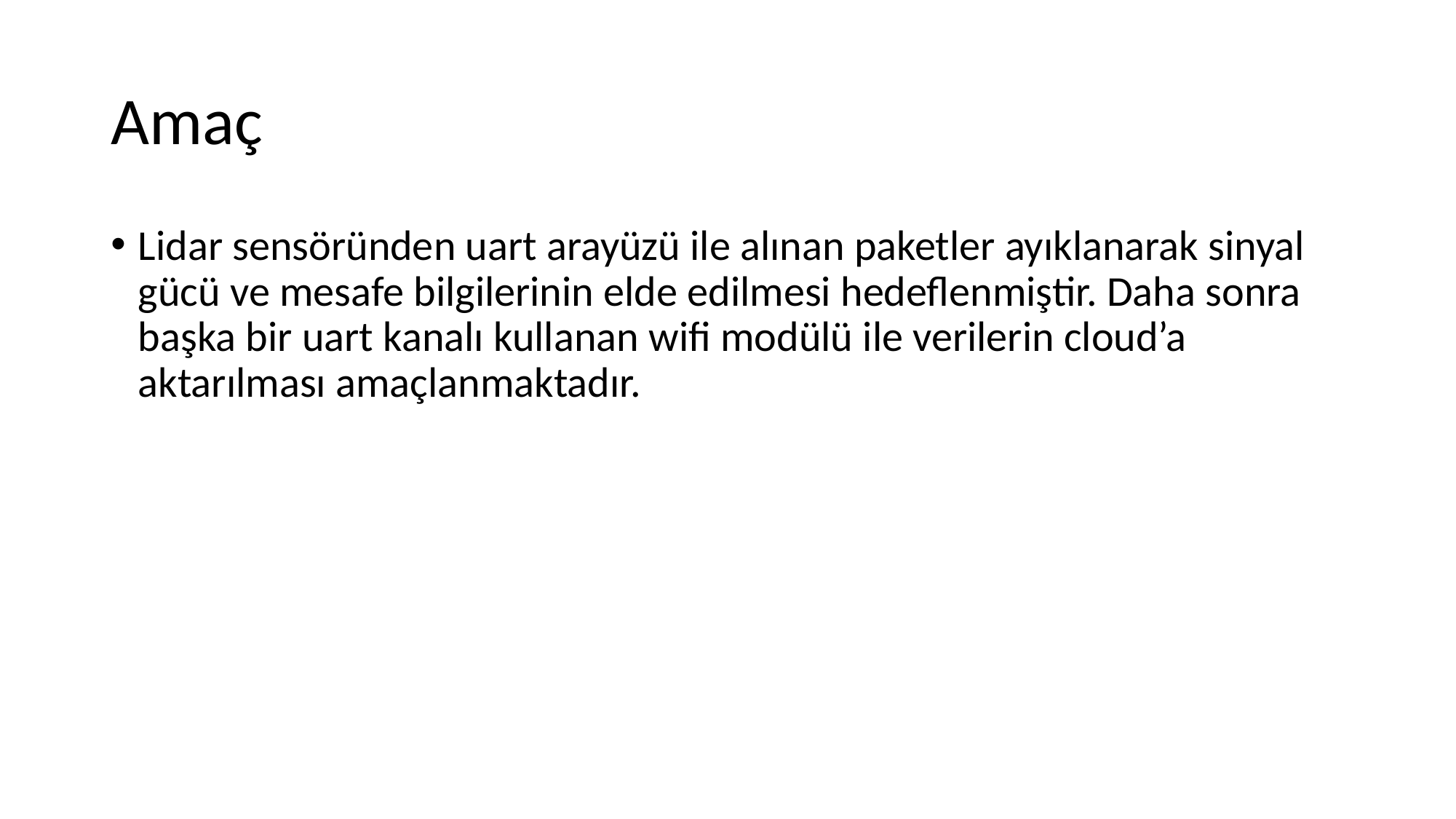

# Amaç
Lidar sensöründen uart arayüzü ile alınan paketler ayıklanarak sinyal gücü ve mesafe bilgilerinin elde edilmesi hedeflenmiştir. Daha sonra başka bir uart kanalı kullanan wifi modülü ile verilerin cloud’a aktarılması amaçlanmaktadır.